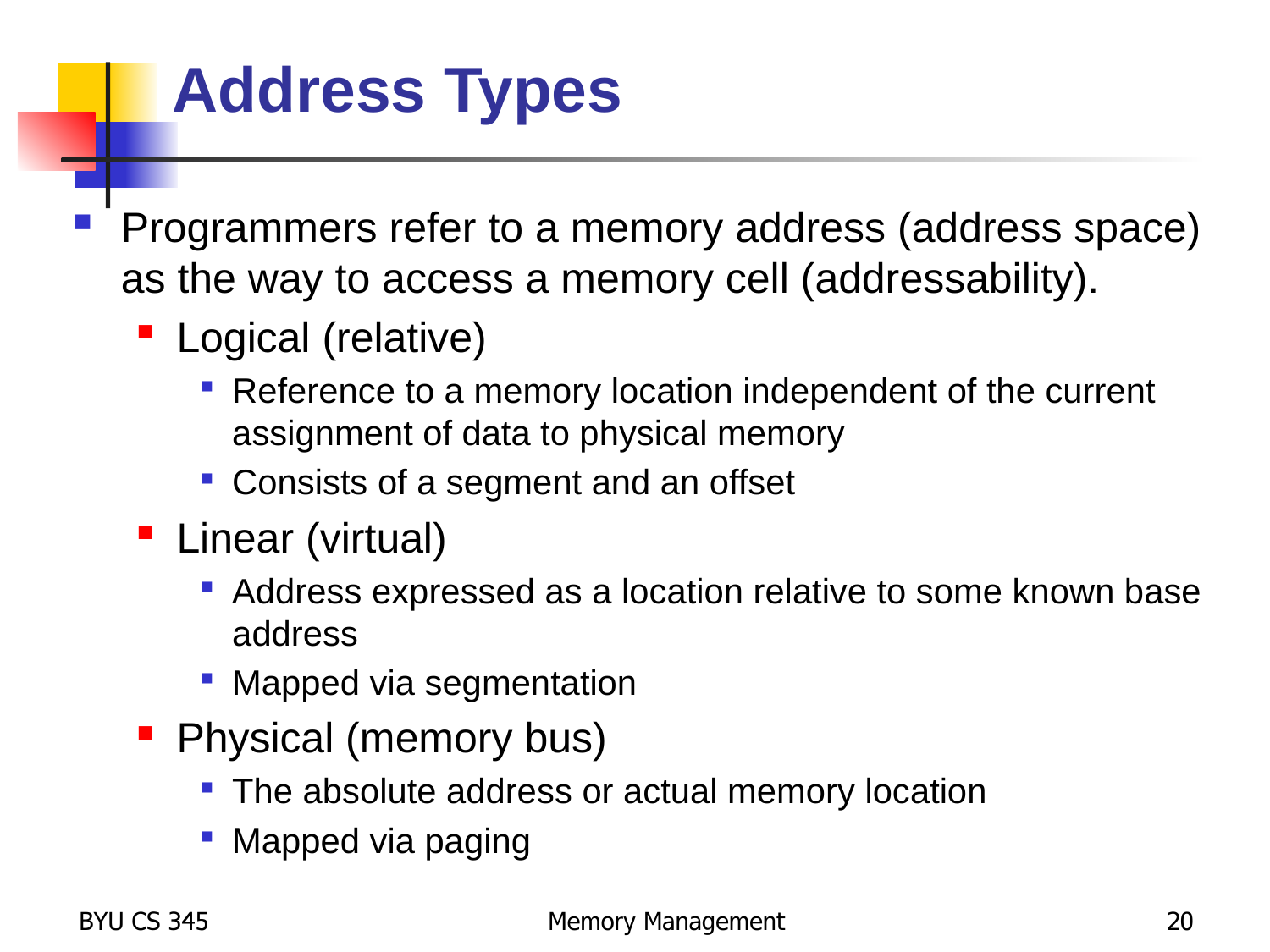

# Address Types
Programmers refer to a memory address (address space) as the way to access a memory cell (addressability).
Logical (relative)
Reference to a memory location independent of the current assignment of data to physical memory
Consists of a segment and an offset
Linear (virtual)
Address expressed as a location relative to some known base address
Mapped via segmentation
Physical (memory bus)
The absolute address or actual memory location
Mapped via paging
BYU CS 345
Memory Management
20